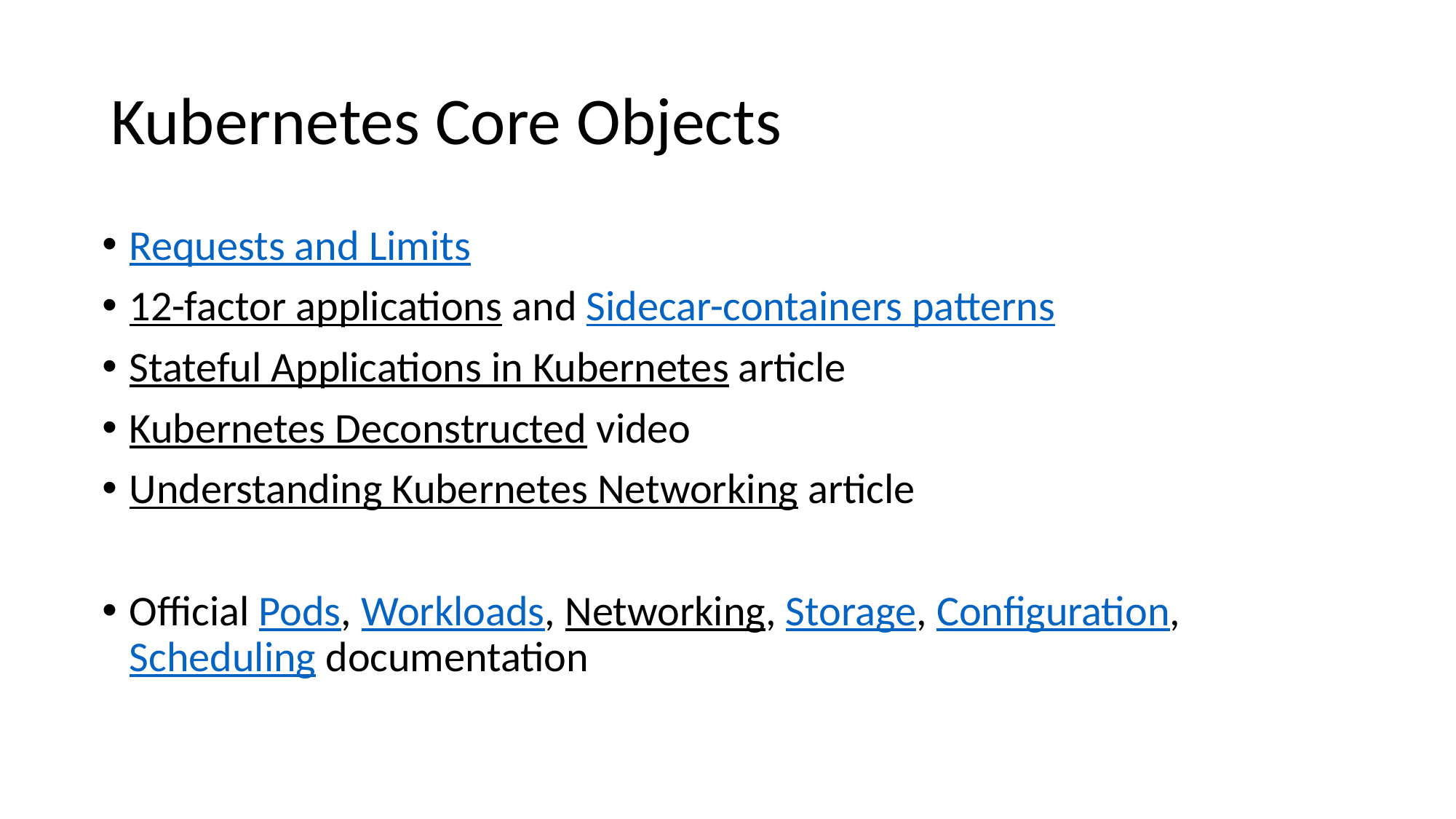

# Kubernetes Core Objects
Requests and Limits
12-factor applications and Sidecar-containers patterns
Stateful Applications in Kubernetes article
Kubernetes Deconstructed video
Understanding Kubernetes Networking article

Official Pods, Workloads, Networking, Storage, Configuration, Scheduling documentation